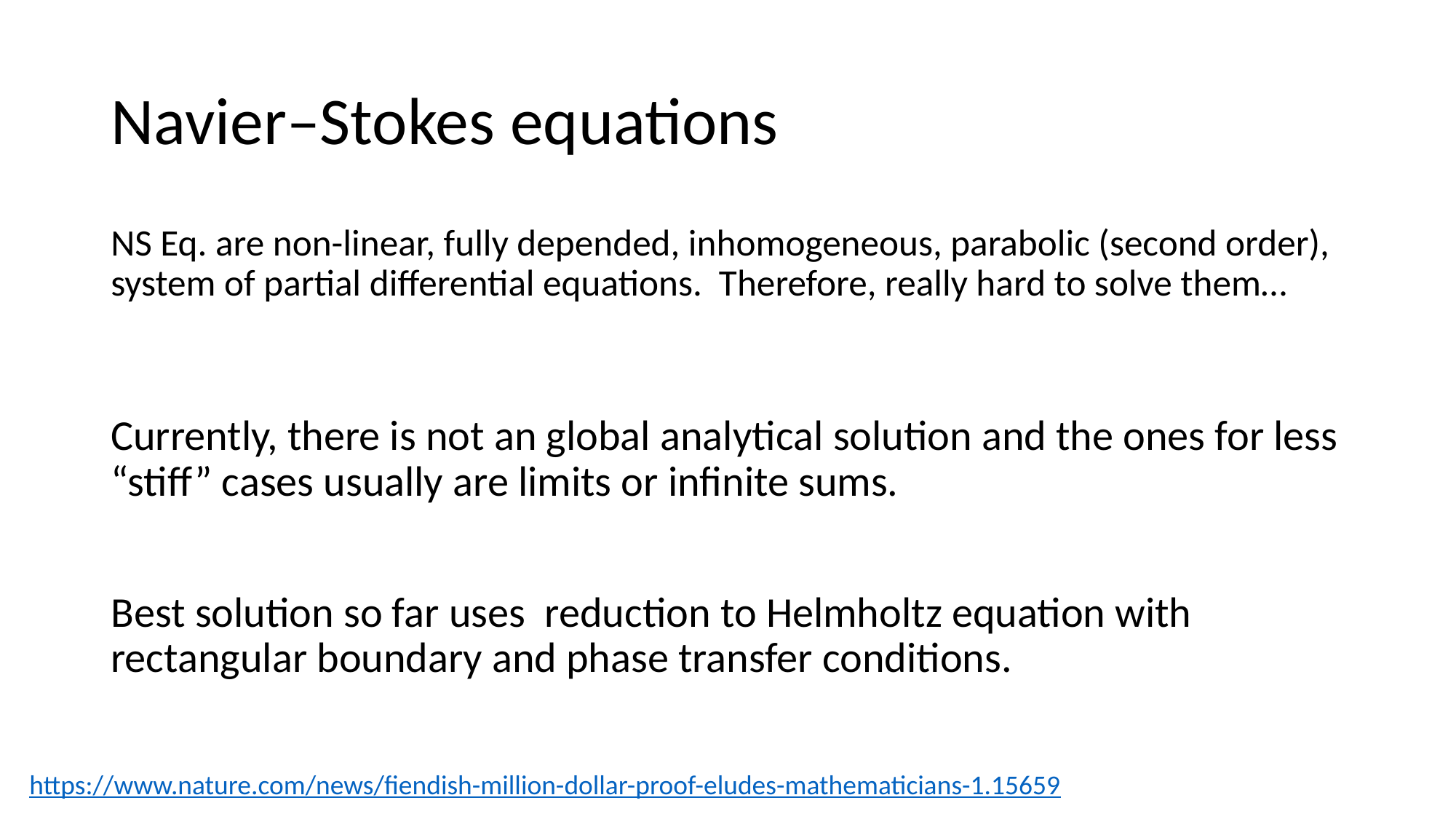

# Navier–Stokes equations
NS Eq. are non-linear, fully depended, inhomogeneous, parabolic (second order), system of partial differential equations.  Therefore, really hard to solve them…
Currently, there is not an global analytical solution and the ones for less “stiff” cases usually are limits or infinite sums.
Best solution so far uses  reduction to Helmholtz equation with rectangular boundary and phase transfer conditions.
https://www.nature.com/news/fiendish-million-dollar-proof-eludes-mathematicians-1.15659